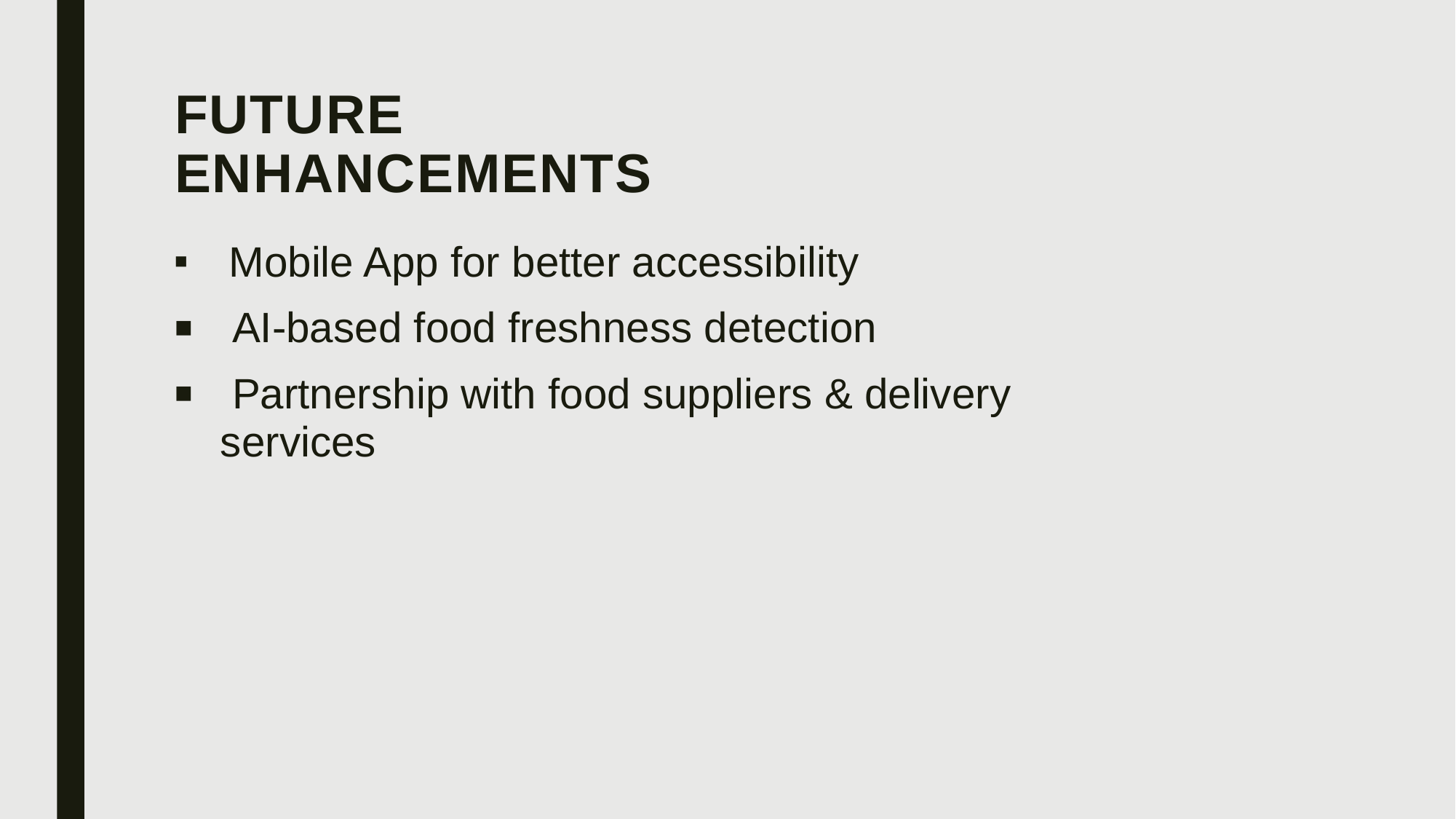

# Future Enhancements
 Mobile App for better accessibility
 AI-based food freshness detection
 Partnership with food suppliers & delivery services